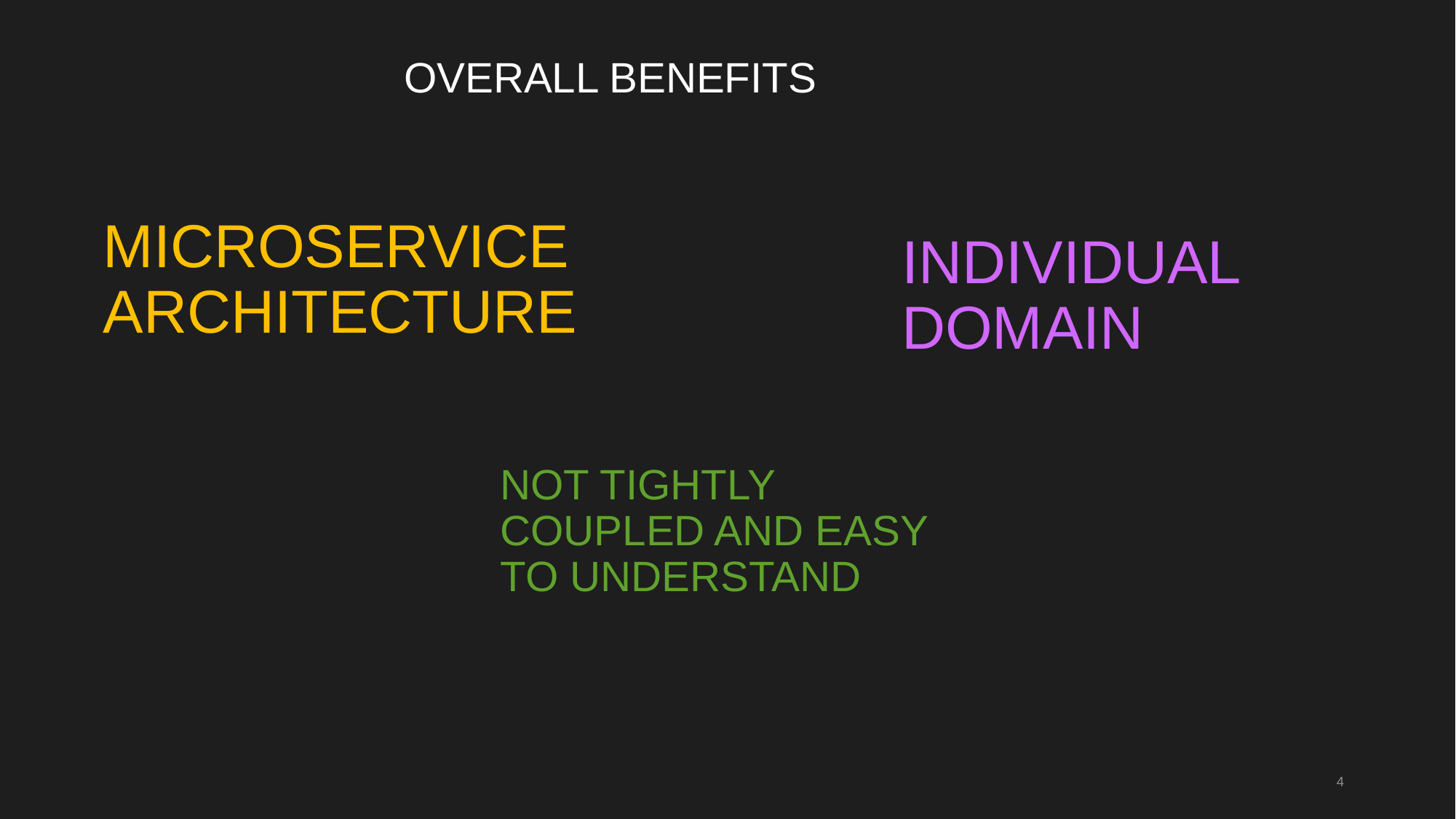

# OVERALL BENEFITS
Individual domain
Microservice architecture
Not tightly coupled and easy to understand
4